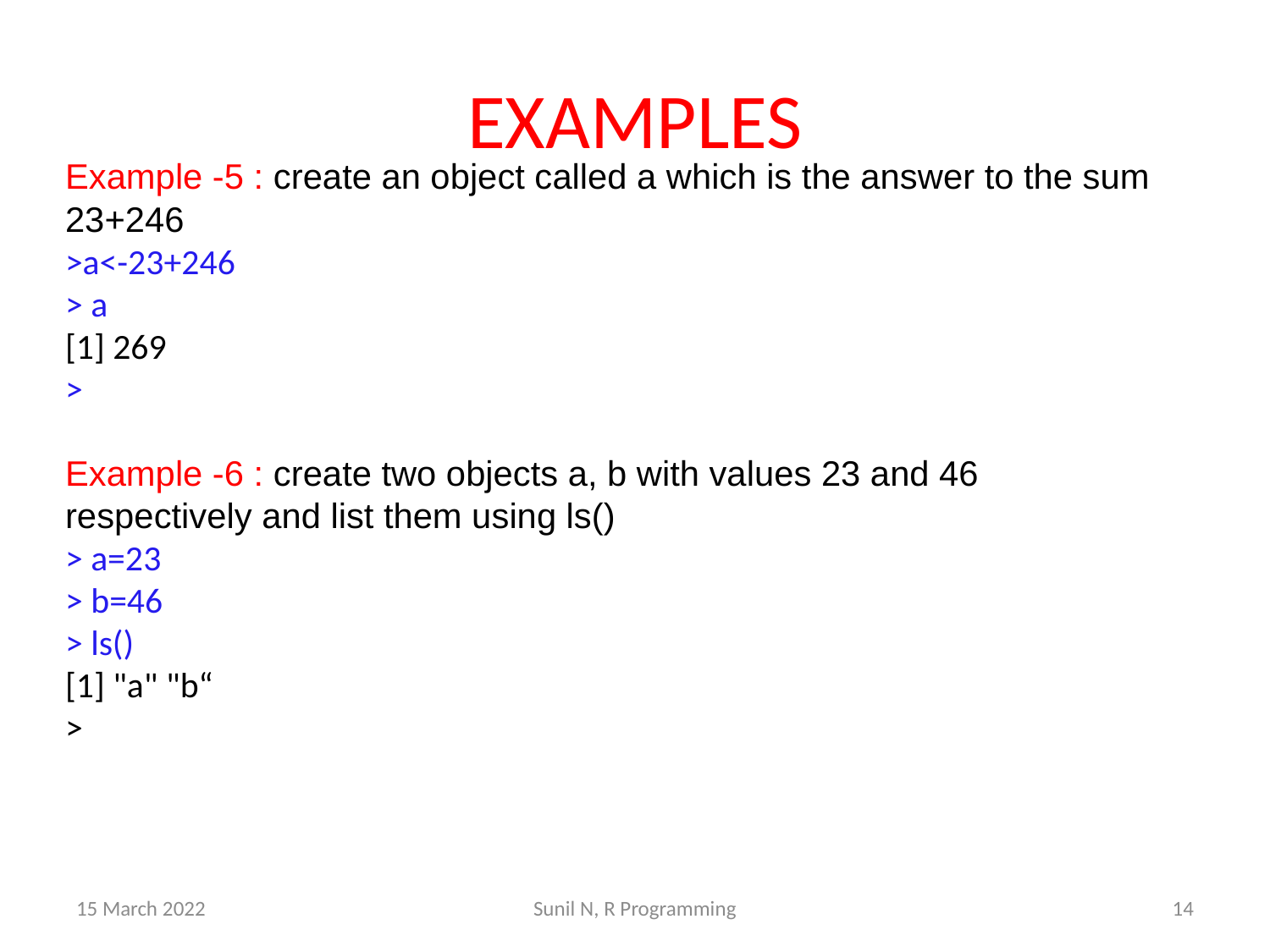

# EXAMPLES
Example -5 : create an object called a which is the answer to the sum 23+246
>a<-23+246
> a
[1] 269
>

Example -6 : create two objects a, b with values 23 and 46 respectively and list them using ls()
> a=23
> b=46
> ls()
[1] "a" "b“
>

15 March 2022
Sunil N, R Programming
14